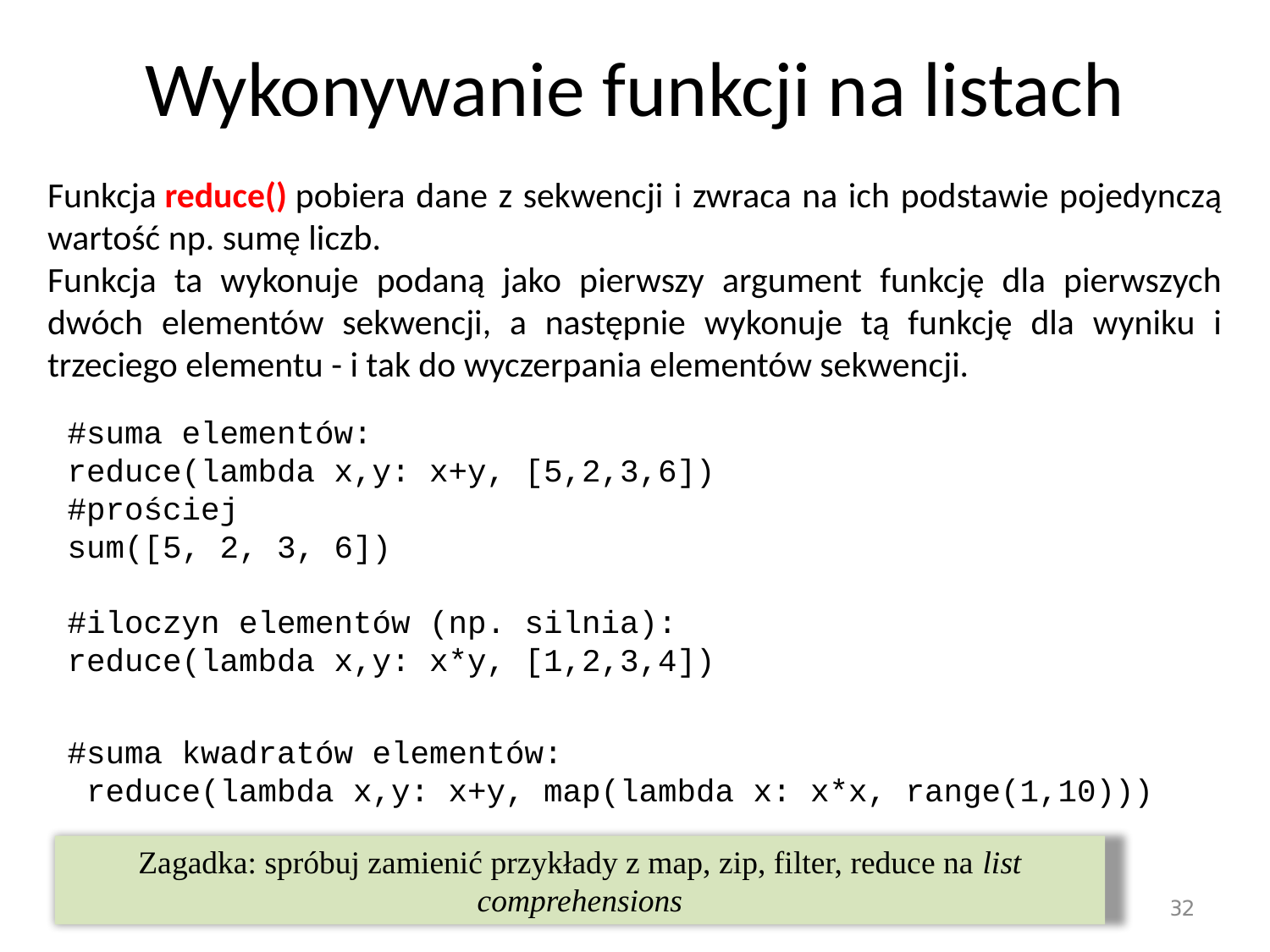

# Wykonywanie funkcji na listach
Funkcja reduce() pobiera dane z sekwencji i zwraca na ich podstawie pojedynczą wartość np. sumę liczb.
Funkcja ta wykonuje podaną jako pierwszy argument funkcję dla pierwszych dwóch elementów sekwencji, a następnie wykonuje tą funkcję dla wyniku i trzeciego elementu - i tak do wyczerpania elementów sekwencji.
#suma elementów:
reduce(lambda x,y: x+y, [5,2,3,6])
#prościej
sum([5, 2, 3, 6])
#iloczyn elementów (np. silnia):
reduce(lambda x,y: x*y, [1,2,3,4])
#suma kwadratów elementów:
 reduce(lambda x,y: x+y, map(lambda x: x*x, range(1,10)))
Zagadka: spróbuj zamienić przykłady z map, zip, filter, reduce na list comprehensions
32